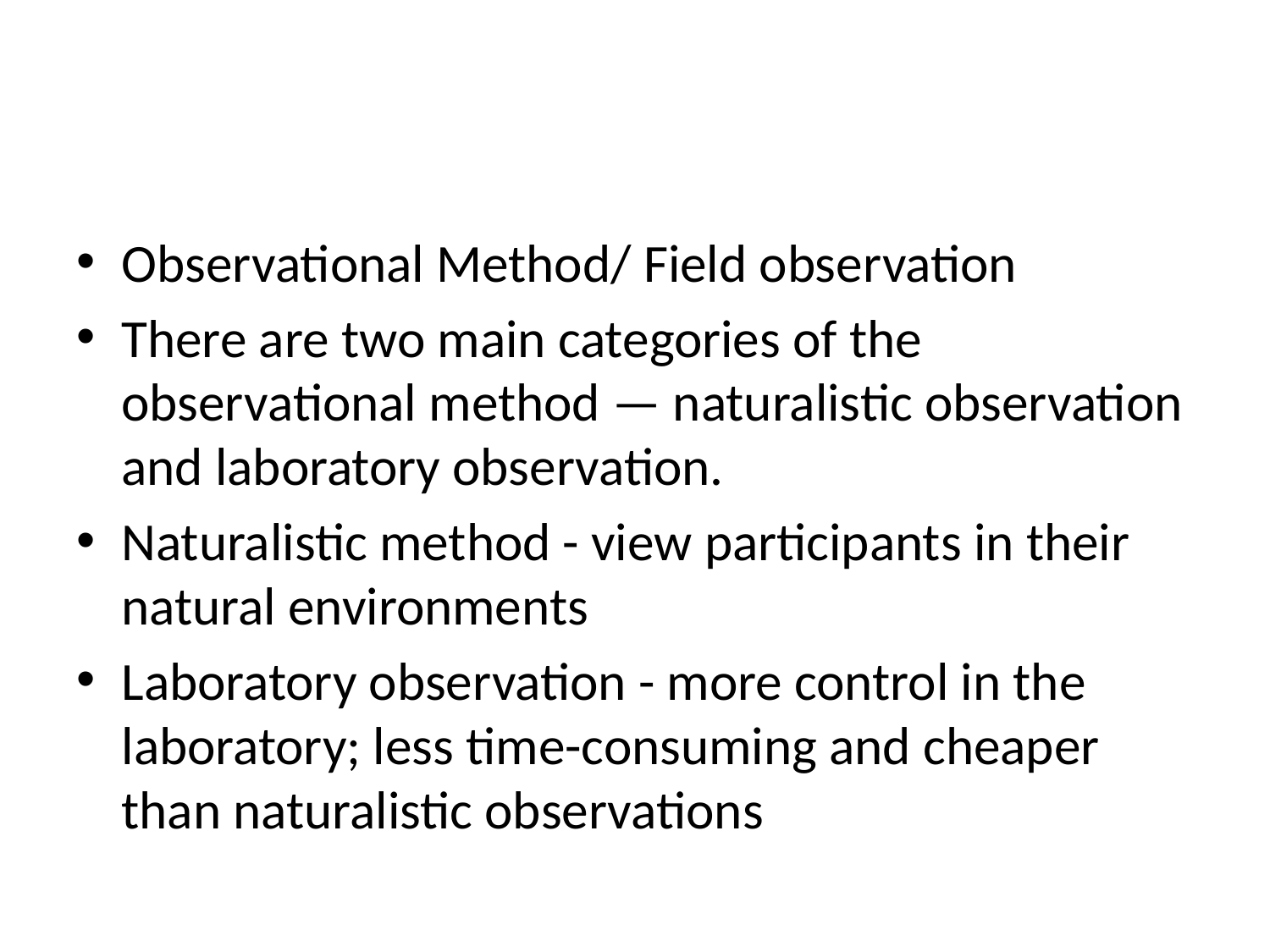

#
Observational Method/ Field observation
There are two main categories of the observational method — naturalistic observation and laboratory observation.
Naturalistic method - view participants in their natural environments
Laboratory observation - more control in the laboratory; less time-consuming and cheaper than naturalistic observations